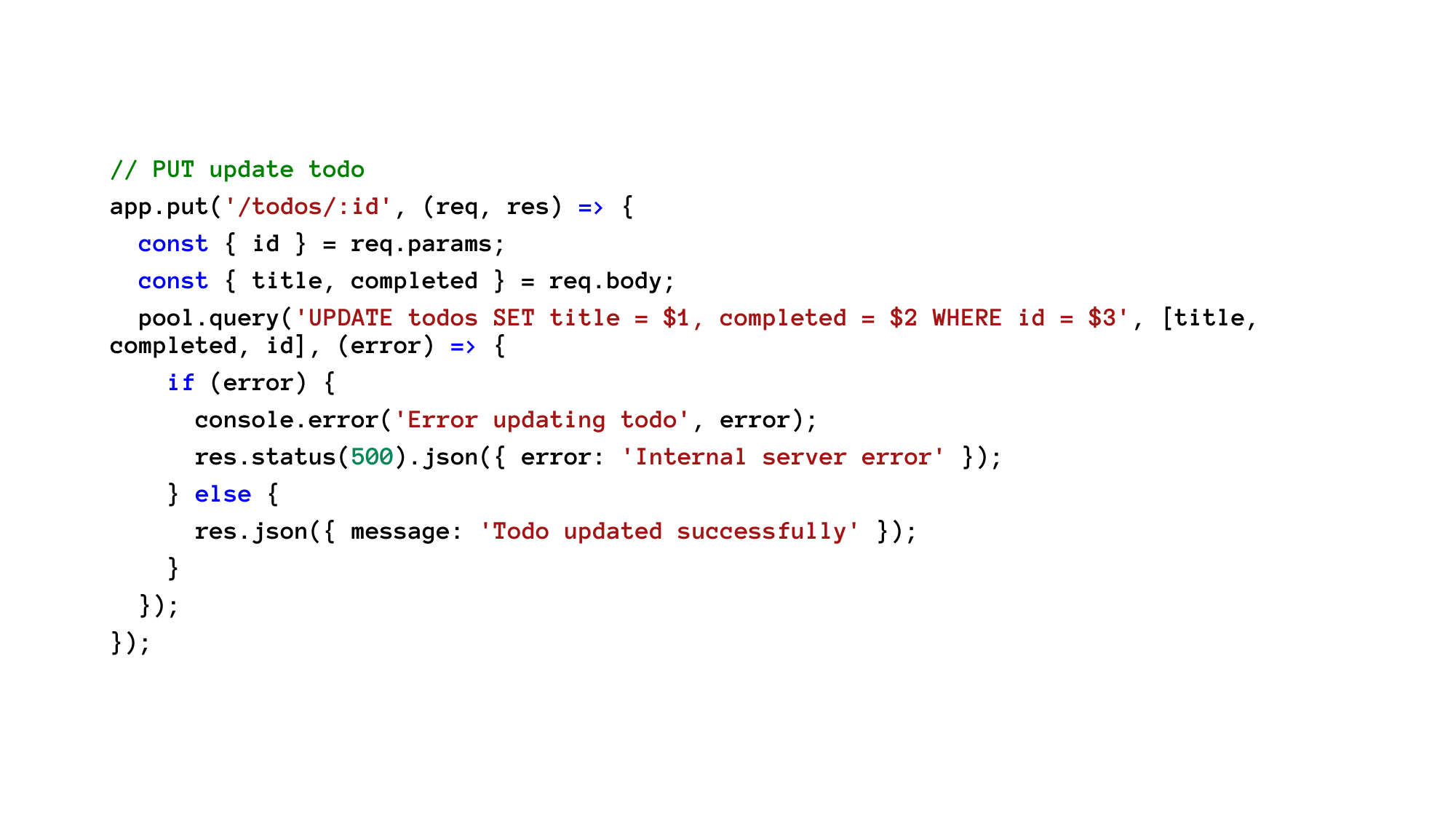

// PUT update todo
app.put('/todos/:id', (req, res) => {
  const { id } = req.params;
  const { title, completed } = req.body;
  pool.query('UPDATE todos SET title = $1, completed = $2 WHERE id = $3', [title, completed, id], (error) => {
    if (error) {
      console.error('Error updating todo', error);
      res.status(500).json({ error: 'Internal server error' });
    } else {
      res.json({ message: 'Todo updated successfully' });
    }
  });
});